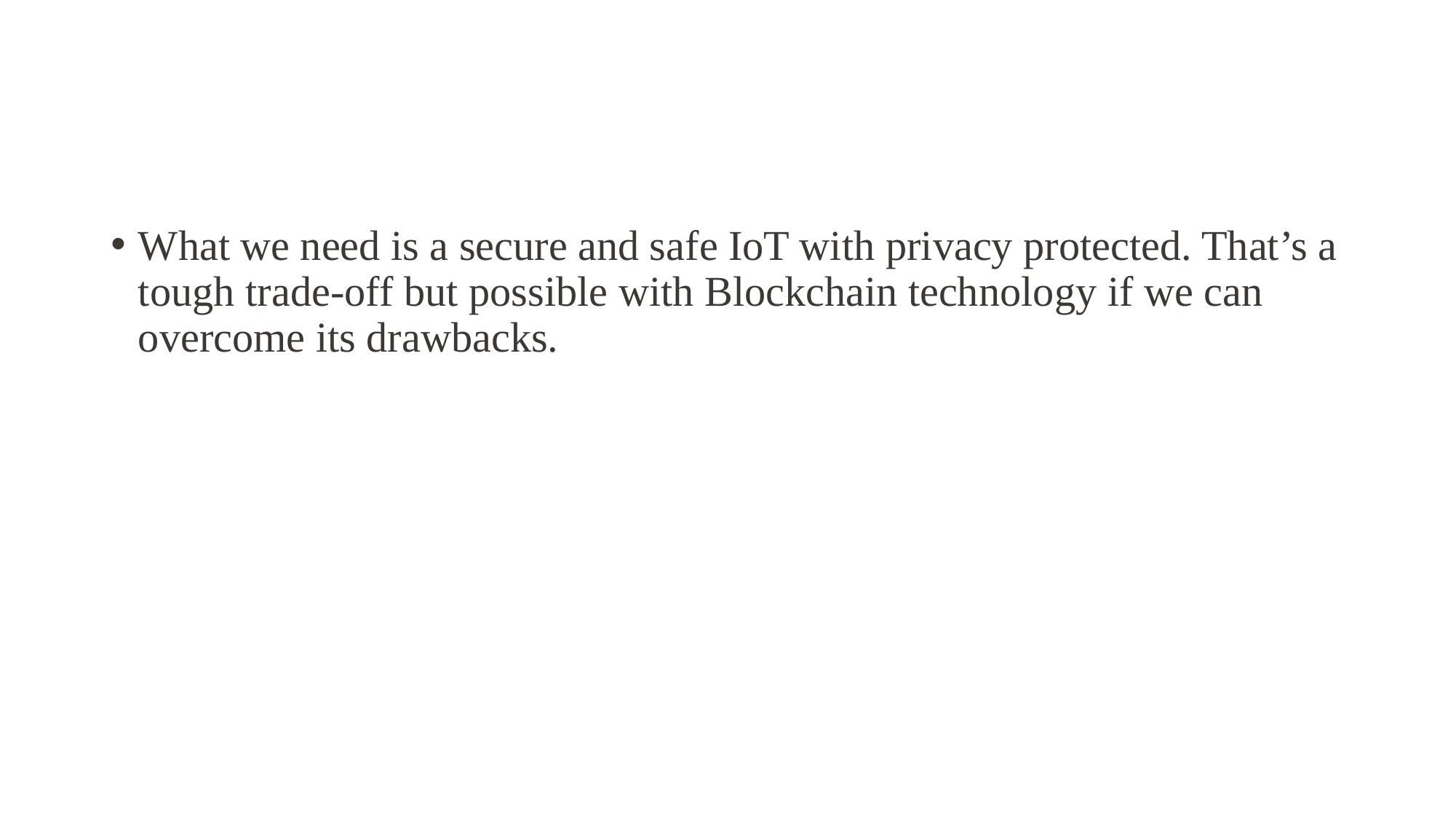

What we need is a secure and safe IoT with privacy protected. That’s a tough trade-off but possible with Blockchain technology if we can overcome its drawbacks.